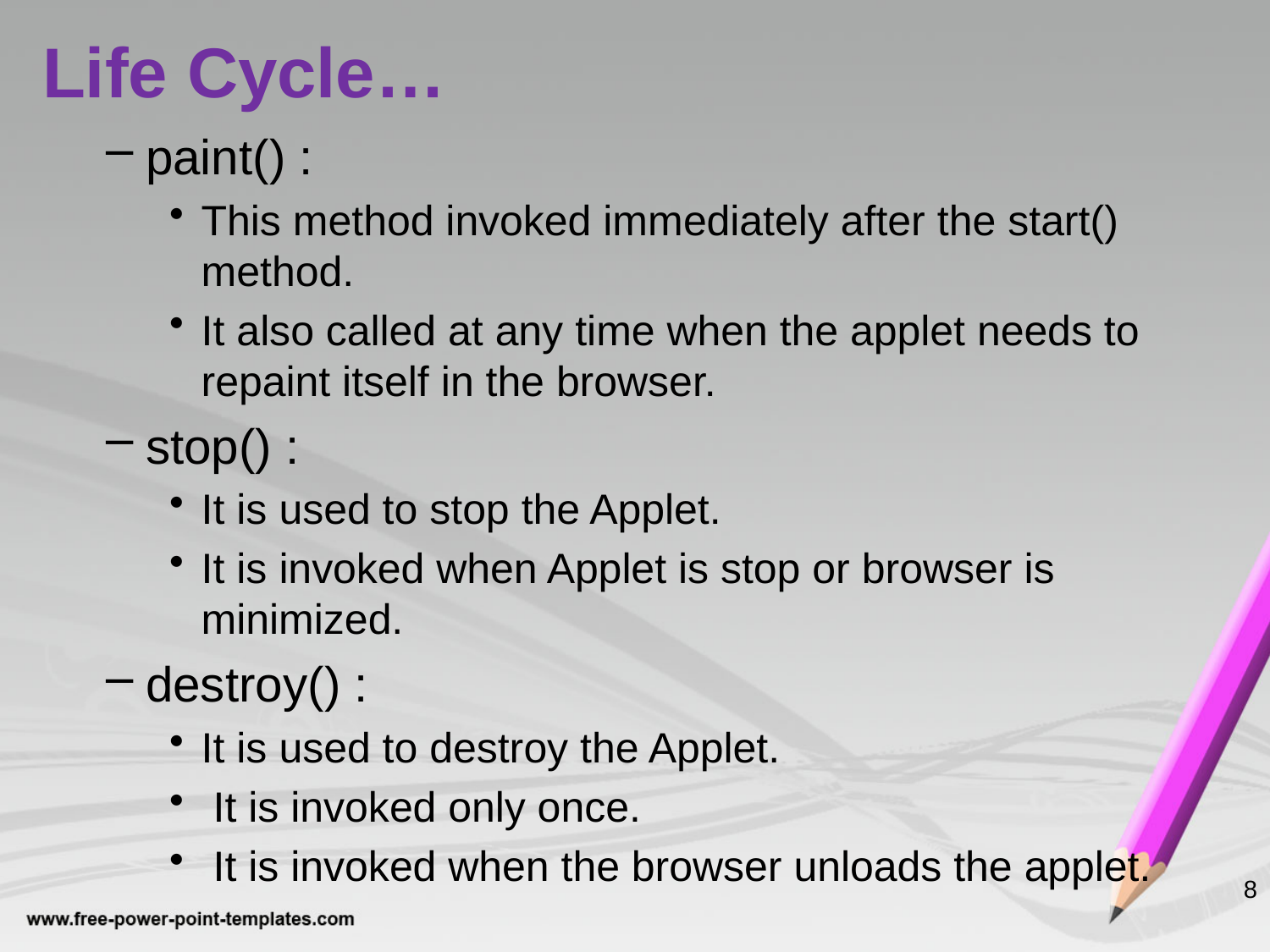

# Life Cycle…
paint() :
This method invoked immediately after the start() method.
It also called at any time when the applet needs to repaint itself in the browser.
stop() :
It is used to stop the Applet.
It is invoked when Applet is stop or browser is minimized.
destroy() :
It is used to destroy the Applet.
 It is invoked only once.
 It is invoked when the browser unloads the applet.

8